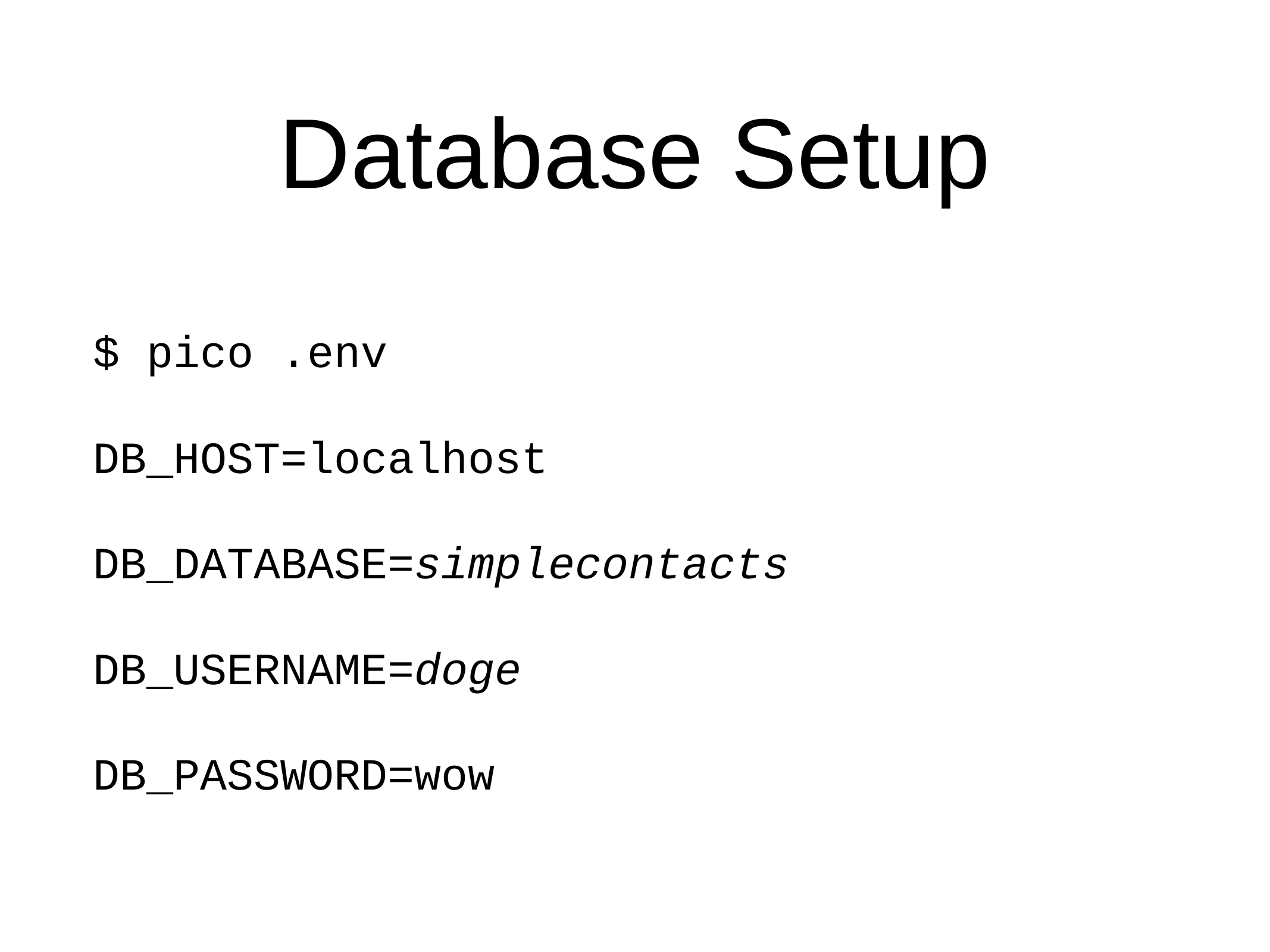

# Database Setup
$ pico .env
DB_HOST=localhost
DB_DATABASE=simplecontacts
DB_USERNAME=doge
DB_PASSWORD=wow